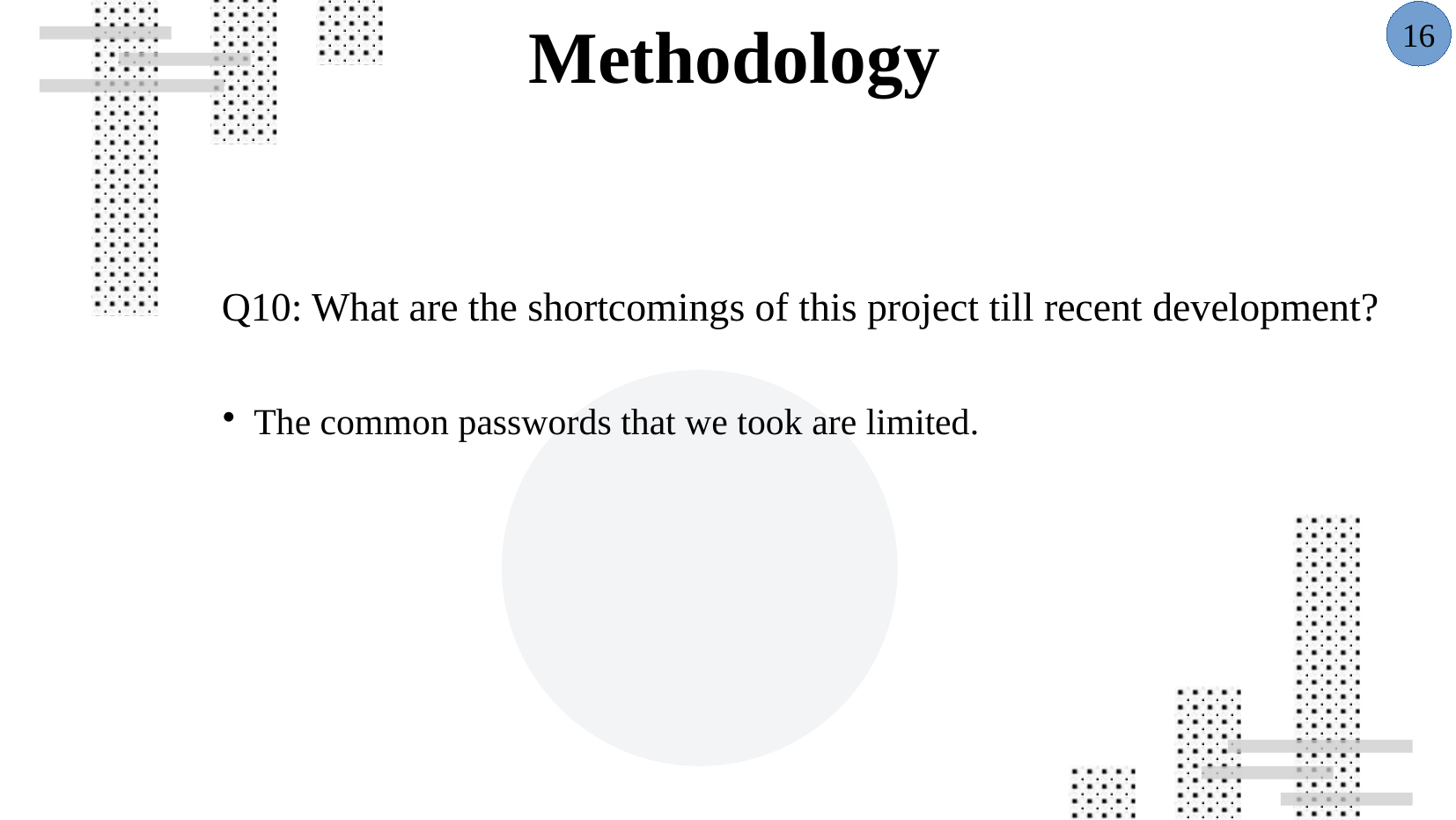

16
Methodology
Q10: What are the shortcomings of this project till recent development?
The common passwords that we took are limited.